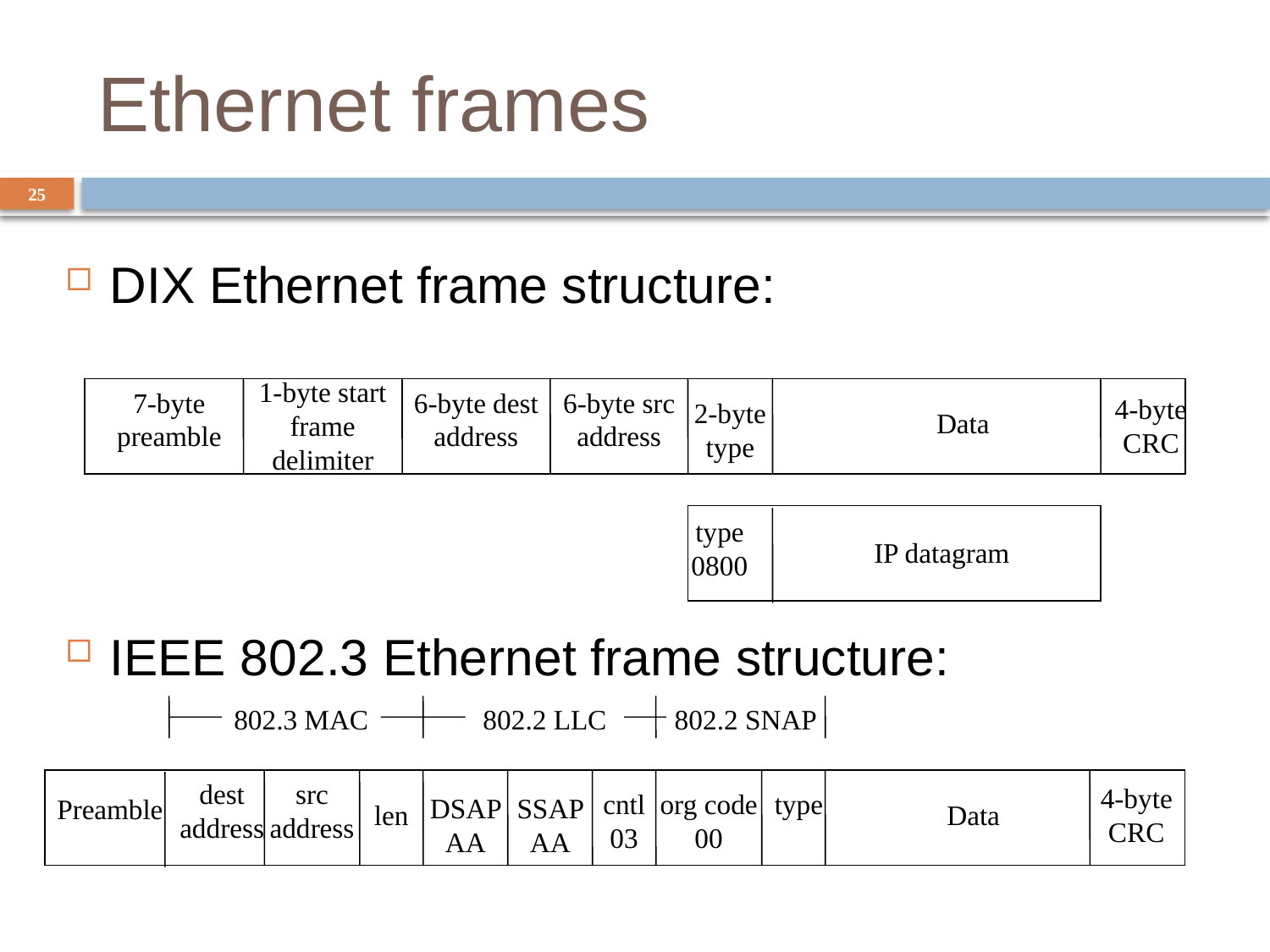

# Ethernet frames
25
DIX Ethernet frame structure:

IEEE 802.3 Ethernet frame structure:
1-byte start frame delimiter

7-byte preamble

6-byte dest address

6-byte src address

2-byte type
4-byte
CRC
Data

type 0800

IP datagram

802.3 MAC

802.2 LLC
802.2 SNAP

dest address
src address

cntl 03
org code 00
type
4-byte
CRC
DSAP AA
SSAP AA
Preamble
len
Data